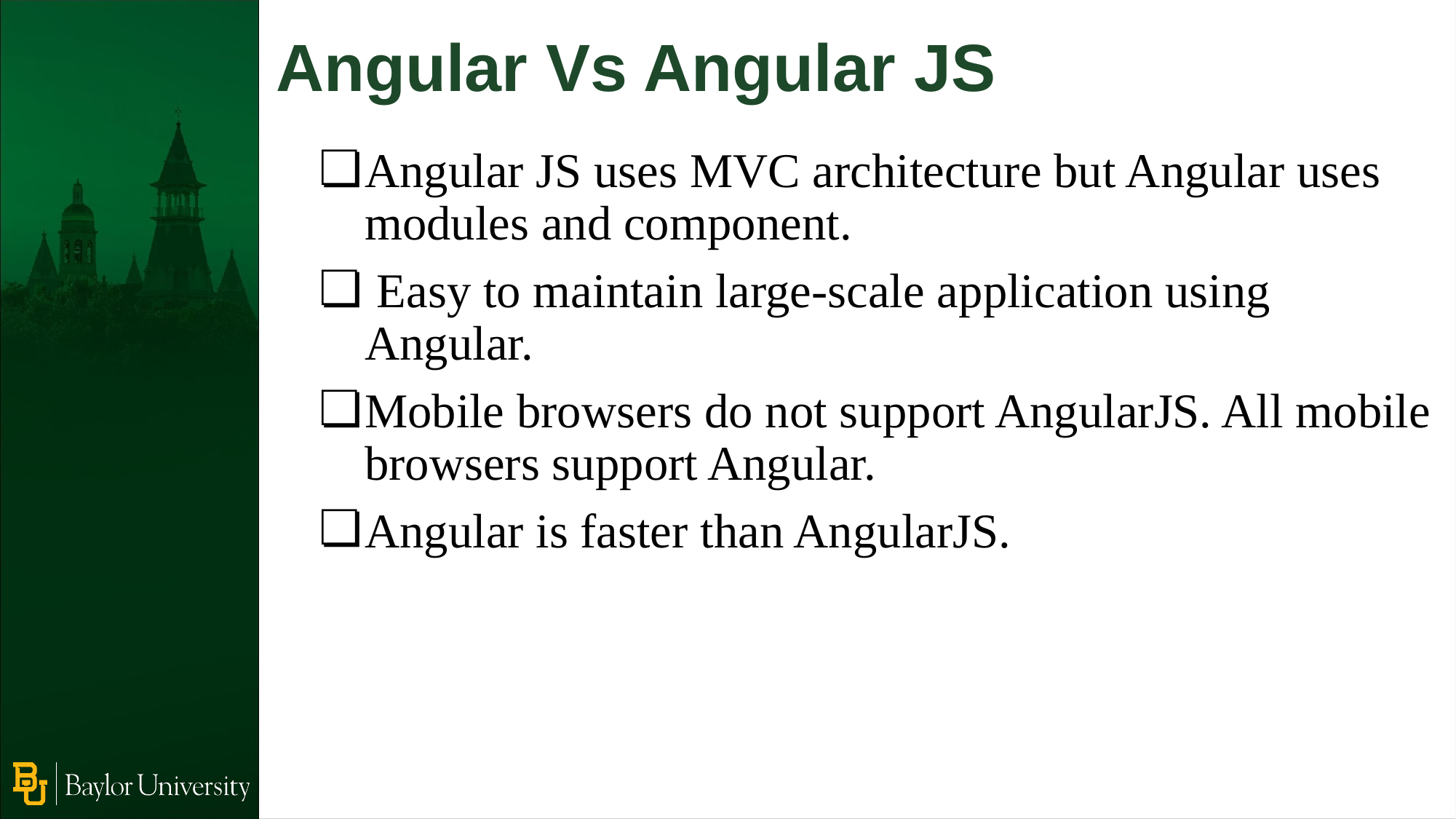

Angular Vs Angular JS
Angular JS uses MVC architecture but Angular uses modules and component.
 Easy to maintain large-scale application using Angular.
Mobile browsers do not support AngularJS. All mobile browsers support Angular.
Angular is faster than AngularJS.